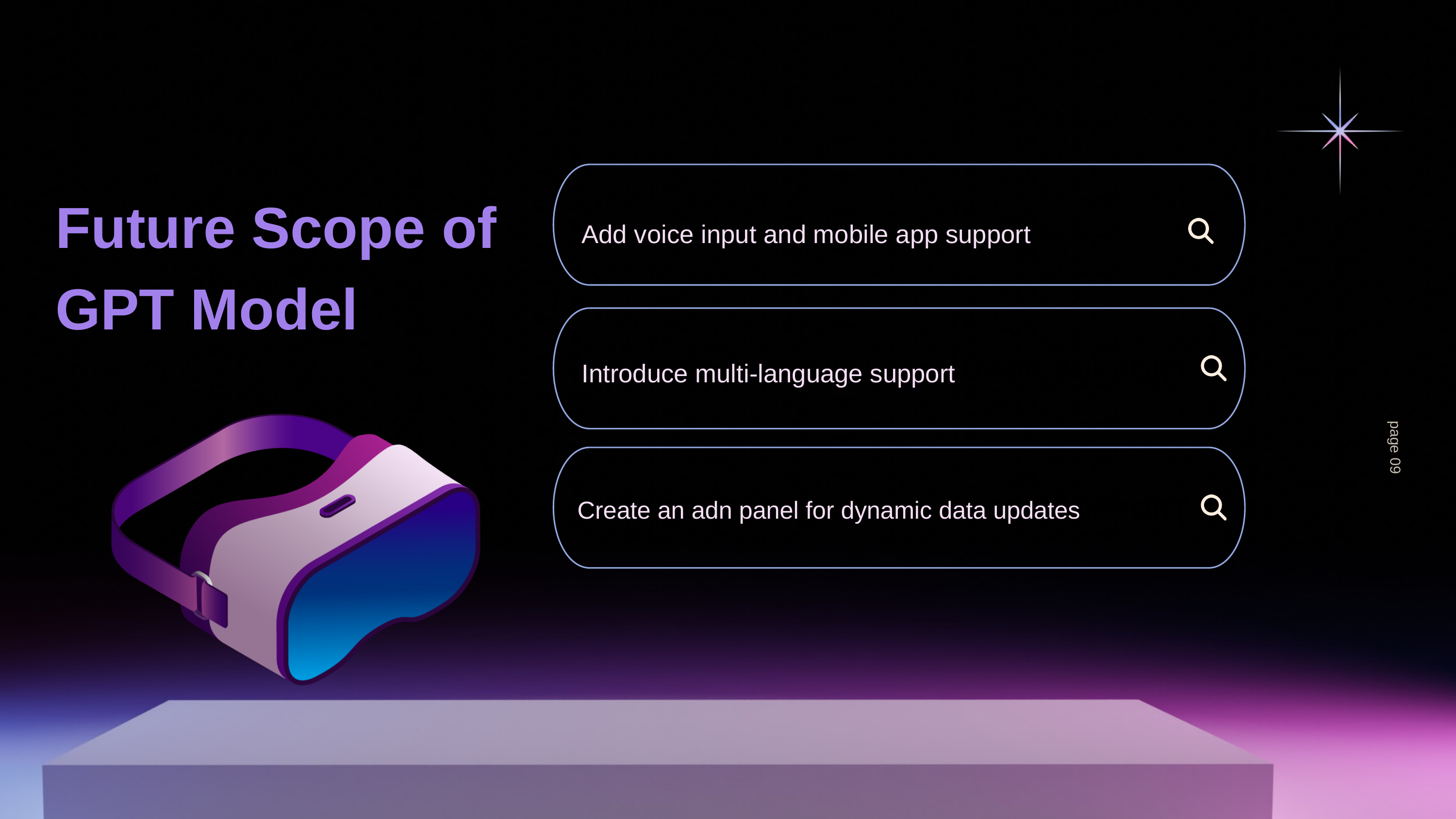

Future Scope of GPT Model
Add voice input and mobile app support

INTRODUCE MULTI-LANGUAGE SUPPORT
Introduce multi-language support

page 09

INTRODUCE MULTI-LANGUAGE SUPPORT
Create an adn panel for dynamic data updates